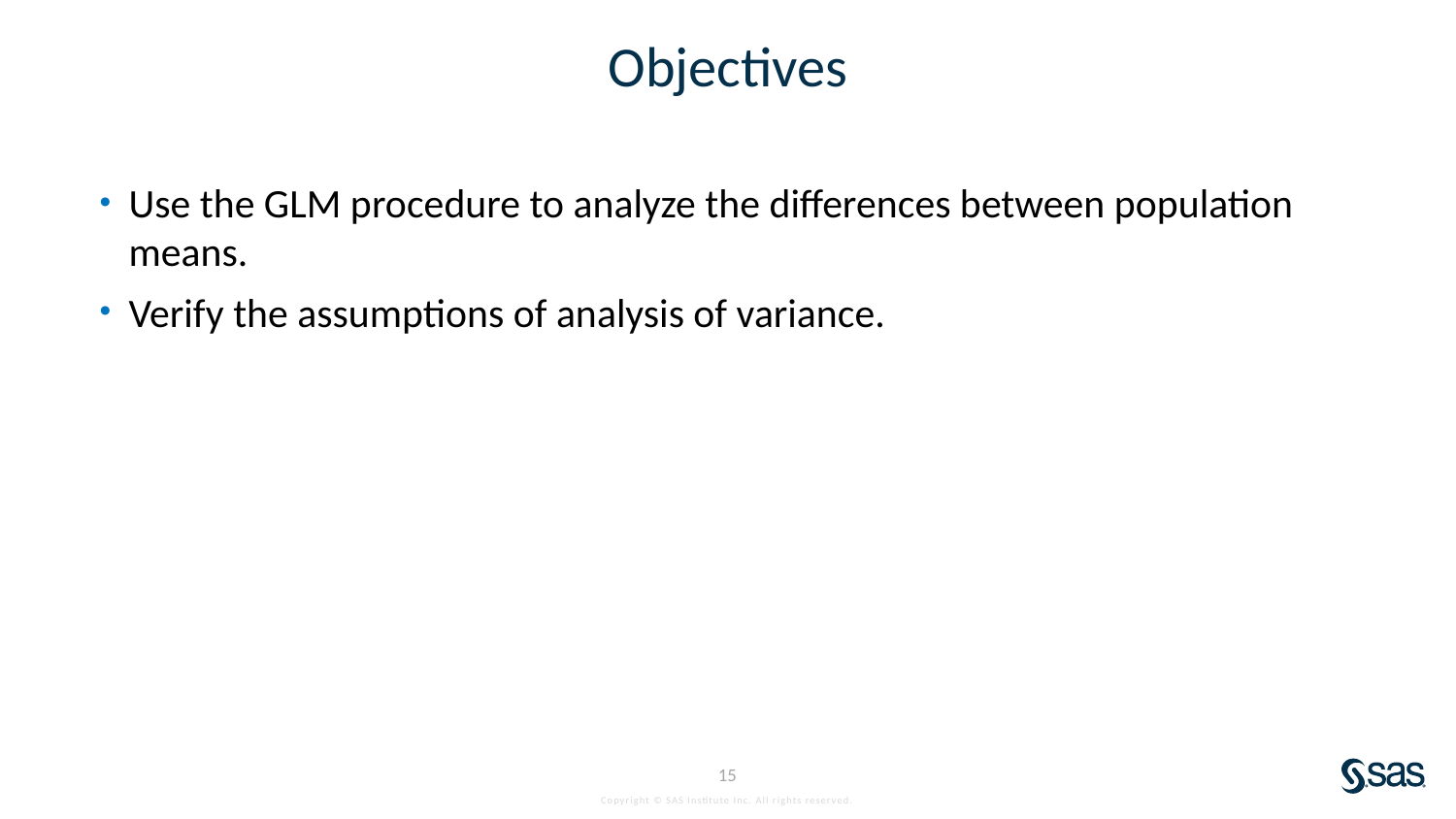

# Objectives
Use the GLM procedure to analyze the differences between population means.
Verify the assumptions of analysis of variance.